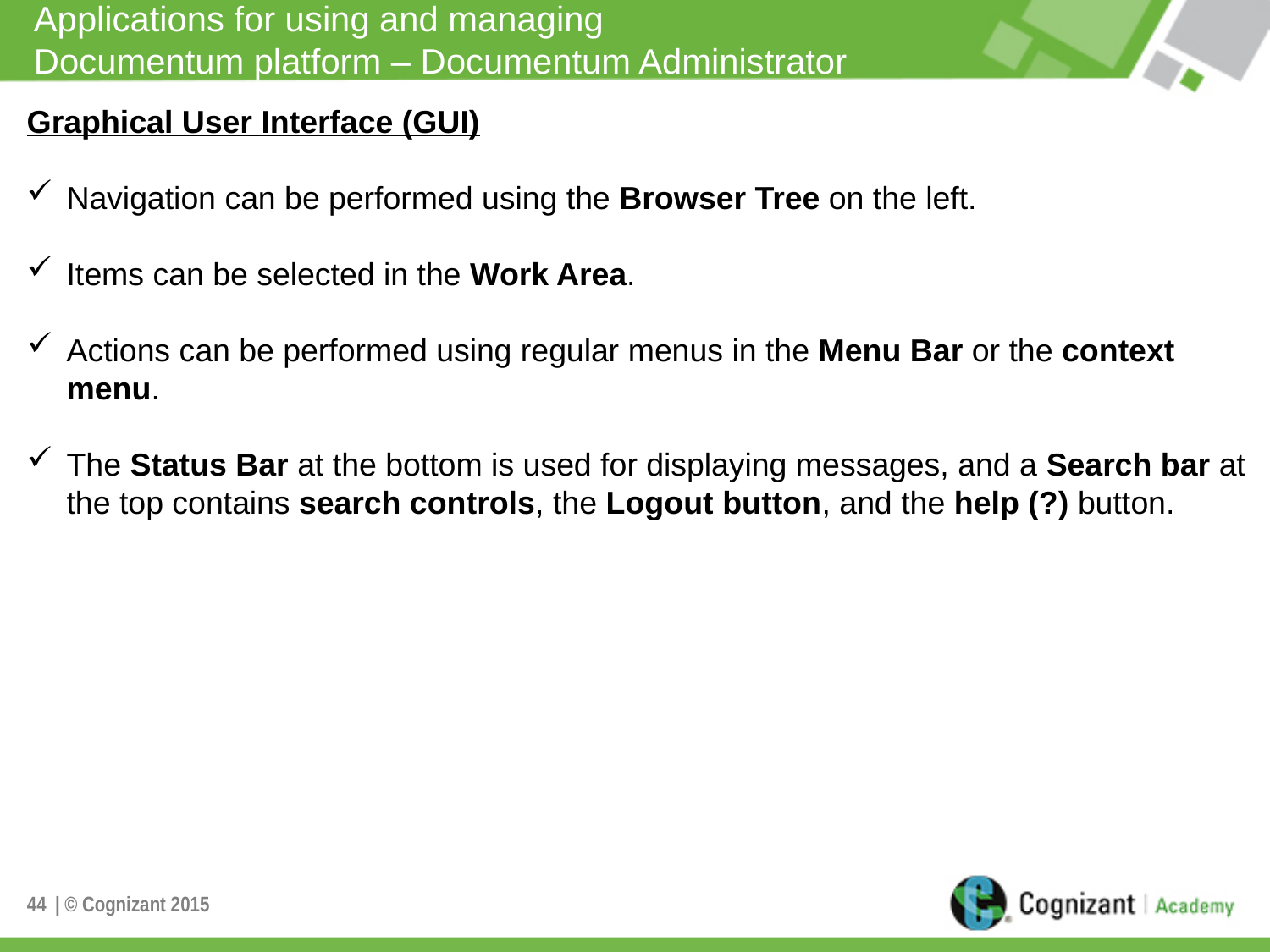

# Applications for using and managing Documentum platform – Documentum Administrator
Graphical User Interface (GUI)

Navigation can be performed using the Browser Tree on the left.

Items can be selected in the Work Area.

Actions can be performed using regular menus in the Menu Bar or the context menu.

The Status Bar at the bottom is used for displaying messages, and a Search bar at the top contains search controls, the Logout button, and the help (?) button.

44
| © Cognizant 2015